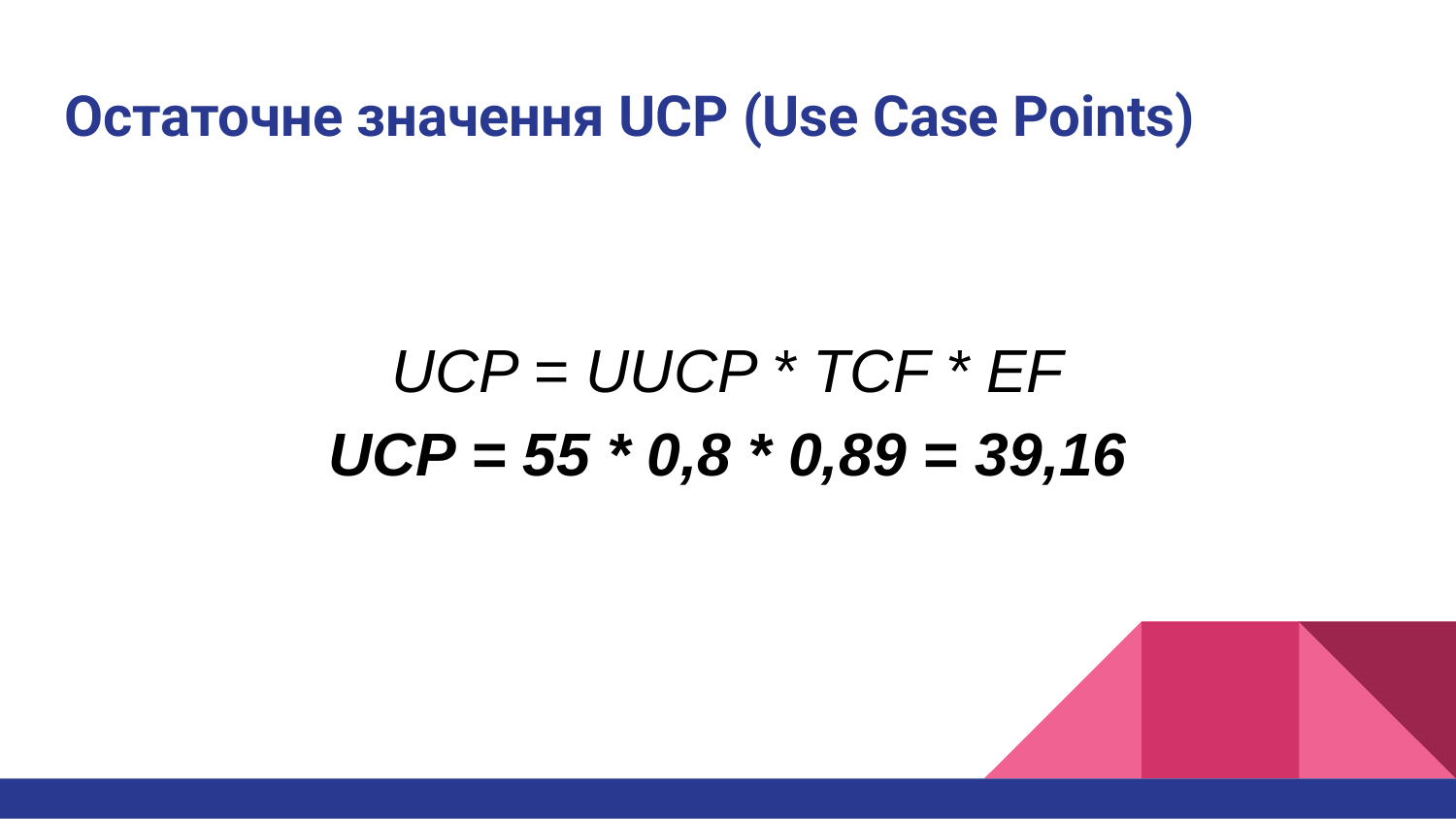

# Остаточне значення UCP (Use Case Points)

UCP = UUCP * TCF * EF
UCP = 55 * 0,8 * 0,89 = 39,16